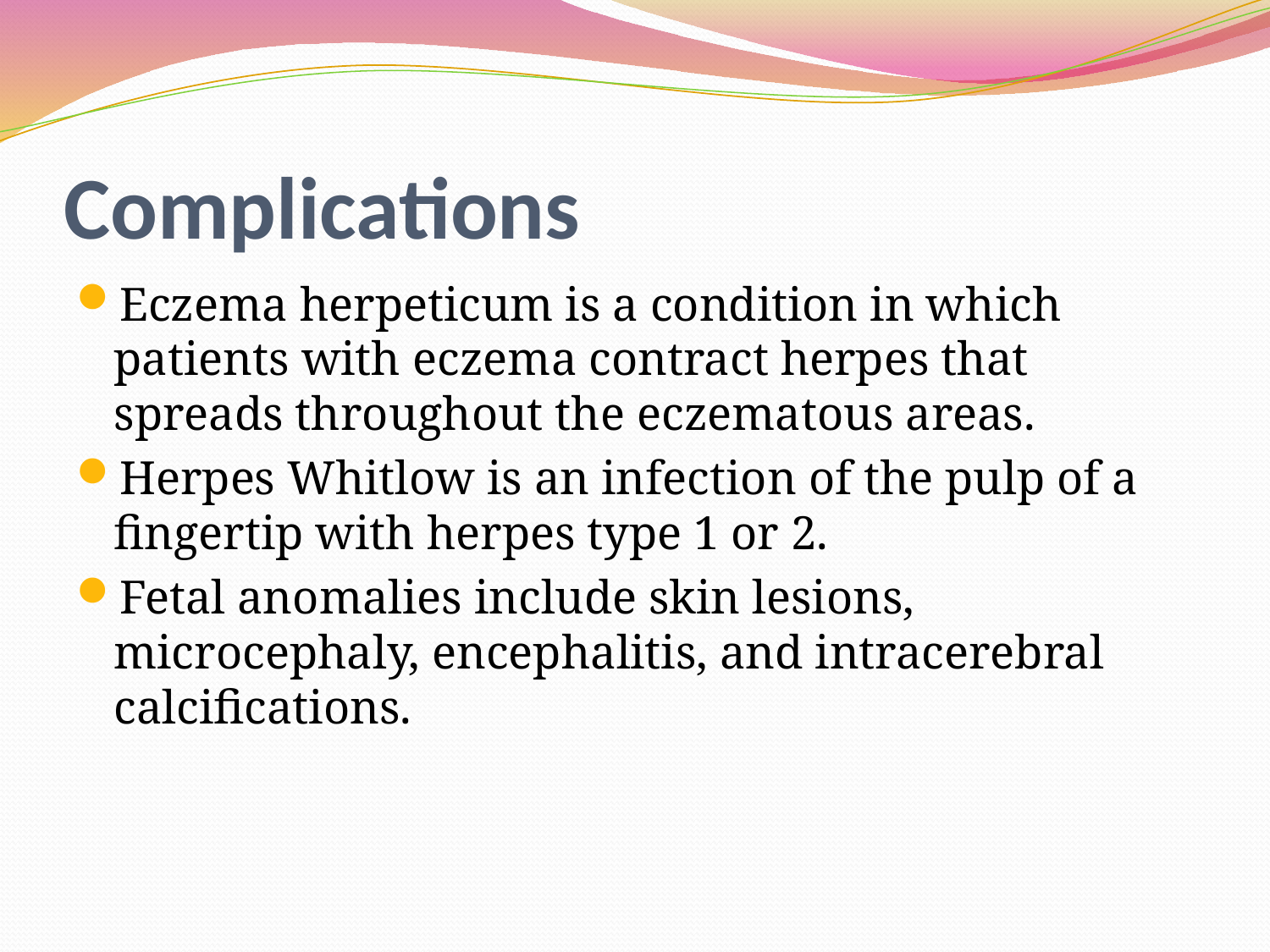

# Complications
Eczema herpeticum is a condition in which patients with eczema contract herpes that spreads throughout the eczematous areas.
Herpes Whitlow is an infection of the pulp of a ﬁngertip with herpes type 1 or 2.
Fetal anomalies include skin lesions, microcephaly, encephalitis, and intracerebral calciﬁcations.